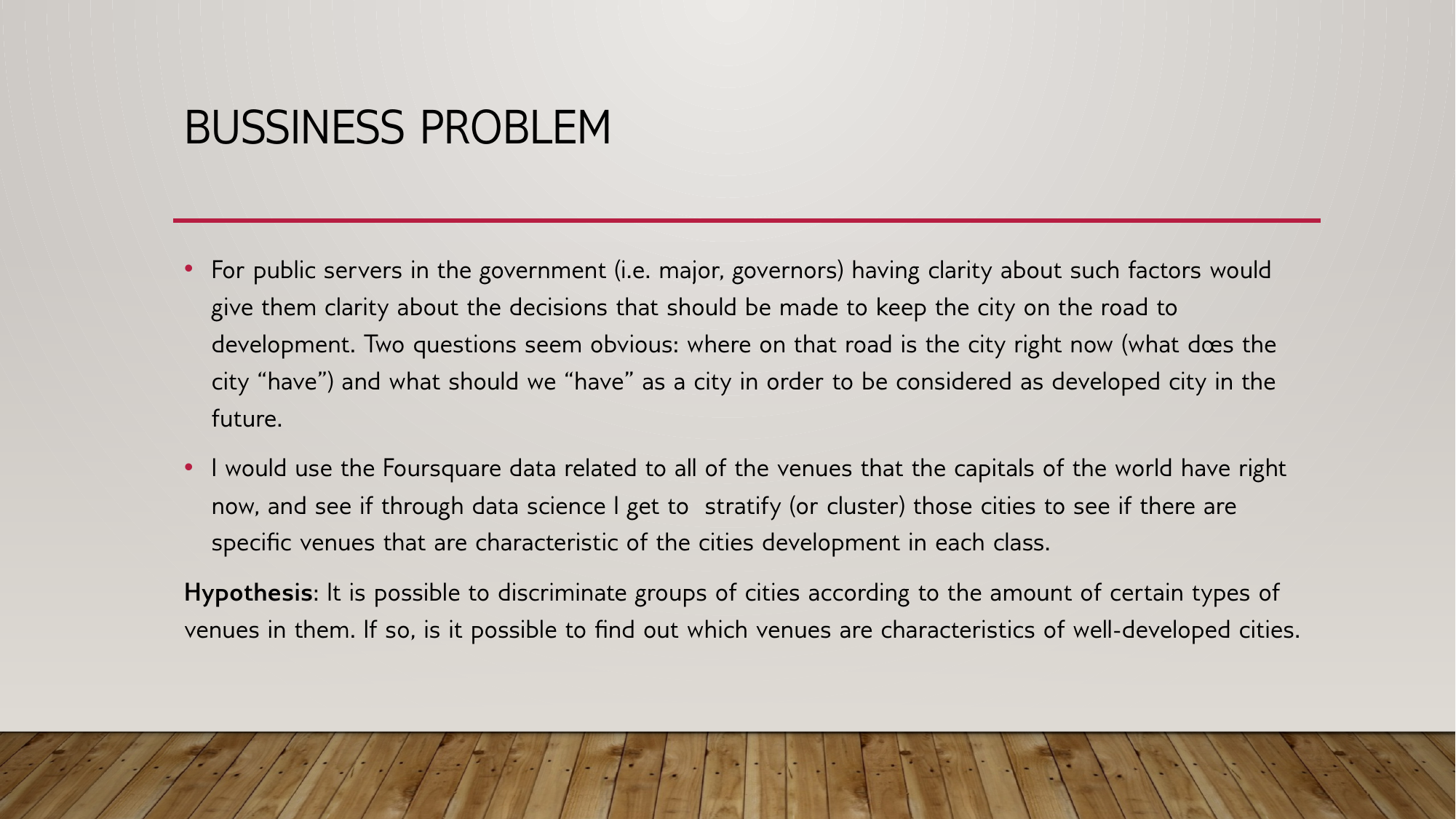

# Bussiness problem
For public servers in the government (i.e. major, governors) having clarity about such factors would give them clarity about the decisions that should be made to keep the city on the road to development. Two questions seem obvious: where on that road is the city right now (what does the city “have”) and what should we “have” as a city in order to be considered as developed city in the future.
I would use the Foursquare data related to all of the venues that the capitals of the world have right now, and see if through data science I get to  stratify (or cluster) those cities to see if there are specific venues that are characteristic of the cities development in each class.
Hypothesis: It is possible to discriminate groups of cities according to the amount of certain types of venues in them. If so, is it possible to find out which venues are characteristics of well-developed cities.